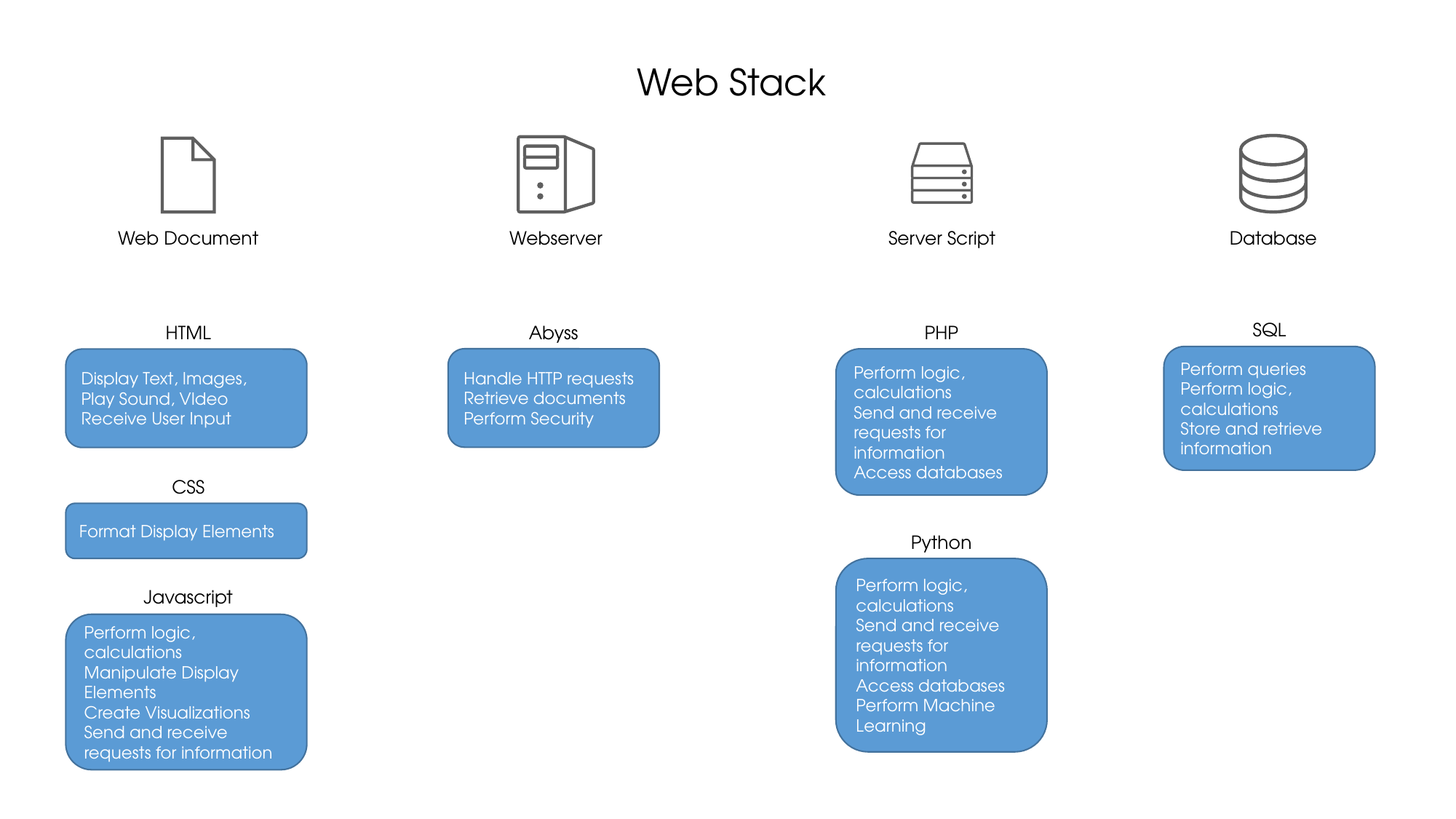

Web Stack

Web Document
Webserver
Server Script
Database
SQL
Abyss
PHP
HTML
Perform queries
Perform logic, calculations
Store and retrieve information
Perform logic, calculations
Send and receive requests for information
Access databases
Handle HTTP requests
Retrieve documents
Perform Security
Display Text, Images,
Play Sound, VIdeo
Receive User Input
CSS
Format Display Elements
Python
Perform logic, calculations
Send and receive requests for information
Access databases
Perform Machine Learning
Javascript
Perform logic, calculations
Manipulate Display Elements
Create Visualizations
Send and receive requests for information